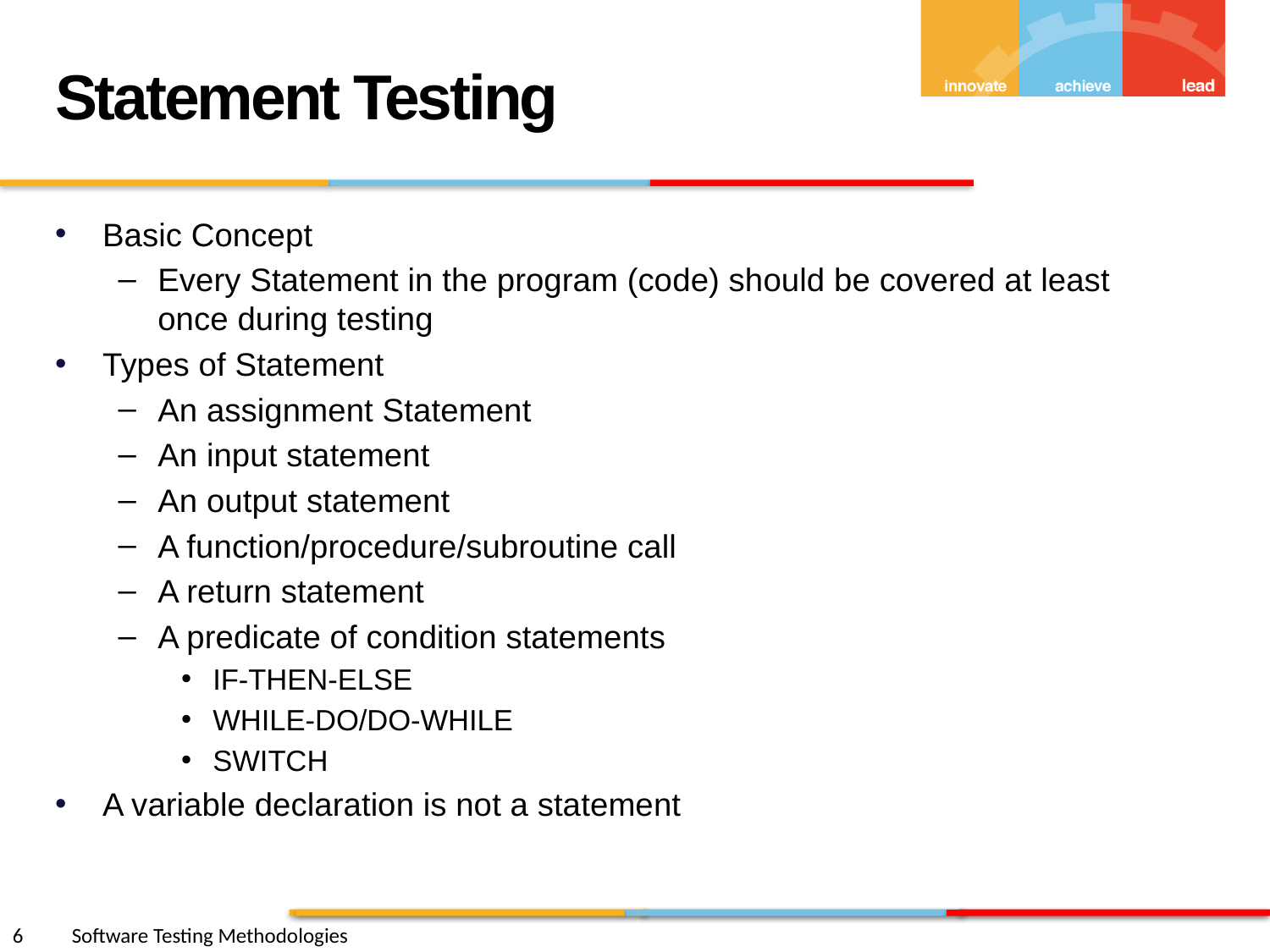

Statement Testing
Basic Concept
Every Statement in the program (code) should be covered at least once during testing
Types of Statement
An assignment Statement
An input statement
An output statement
A function/procedure/subroutine call
A return statement
A predicate of condition statements
IF-THEN-ELSE
WHILE-DO/DO-WHILE
SWITCH
A variable declaration is not a statement